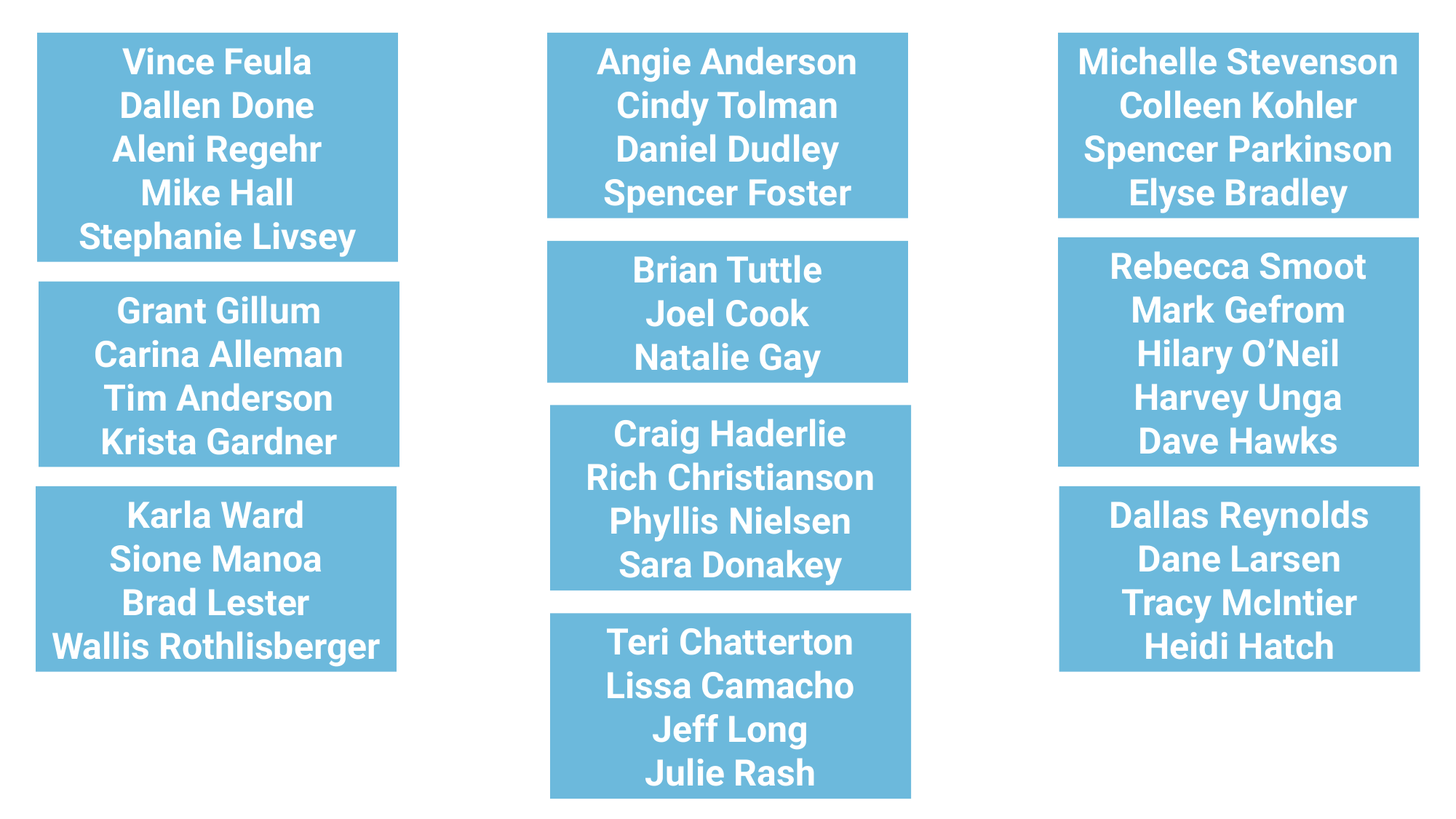

Vince Feula
Dallen Done
Aleni Regehr
Mike Hall
Stephanie Livsey
Angie Anderson
Cindy Tolman
Daniel Dudley
Spencer Foster
Michelle Stevenson
Colleen Kohler
Spencer Parkinson
Elyse Bradley
Rebecca Smoot
Mark Gefrom
Hilary O’Neil
Harvey Unga
Dave Hawks
Brian Tuttle
Joel Cook
Natalie Gay
Grant Gillum
Carina Alleman
Tim Anderson
Krista Gardner
Craig Haderlie
Rich Christianson
Phyllis Nielsen
Sara Donakey
Karla Ward
Sione Manoa
Brad Lester
Wallis Rothlisberger
Dallas Reynolds
Dane Larsen
Tracy McIntier
Heidi Hatch
Teri Chatterton
Lissa Camacho
Jeff Long
Julie Rash